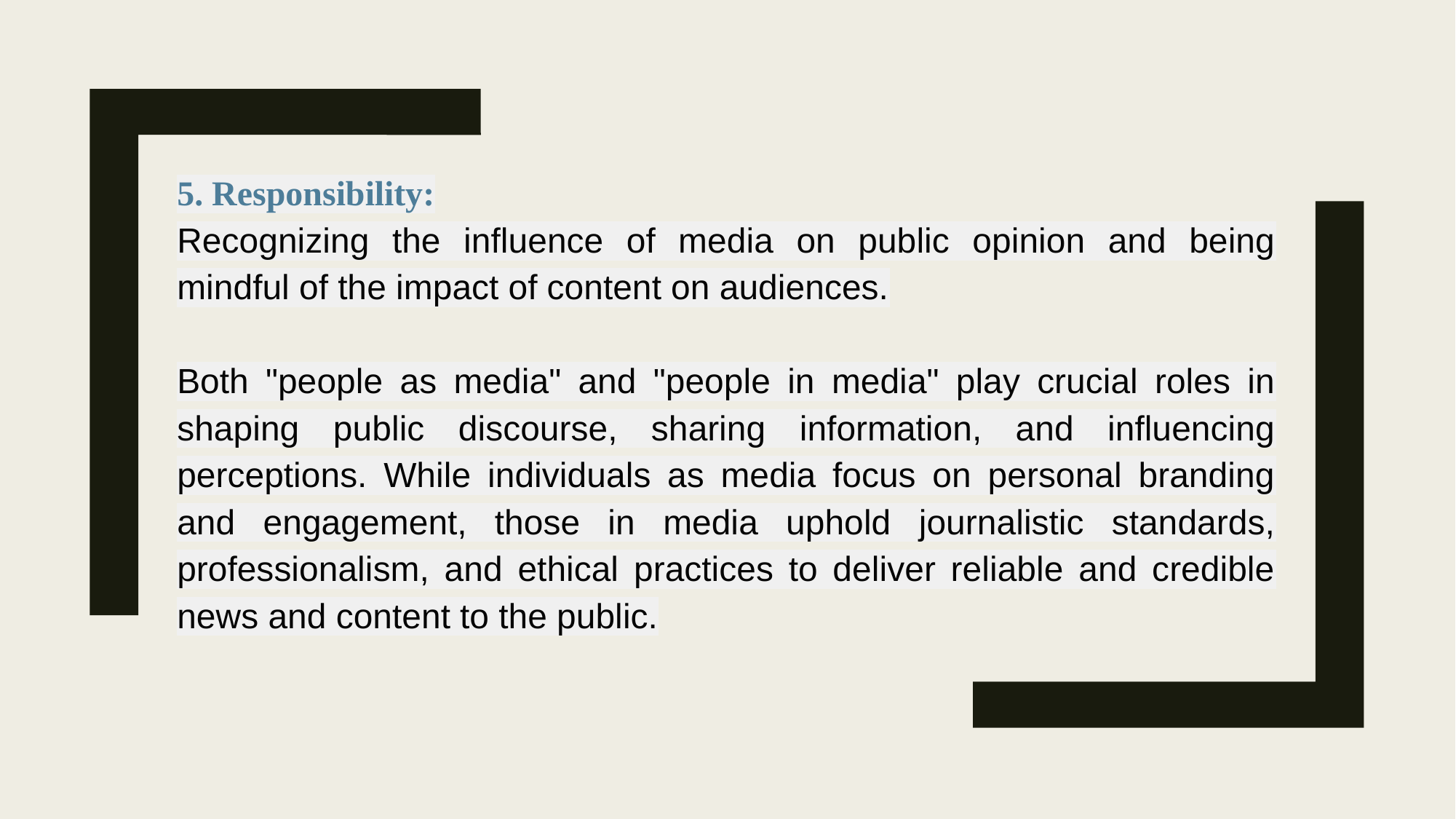

5. Responsibility:
Recognizing the influence of media on public opinion and being mindful of the impact of content on audiences.

Both "people as media" and "people in media" play crucial roles in shaping public discourse, sharing information, and influencing perceptions. While individuals as media focus on personal branding and engagement, those in media uphold journalistic standards, professionalism, and ethical practices to deliver reliable and credible news and content to the public.